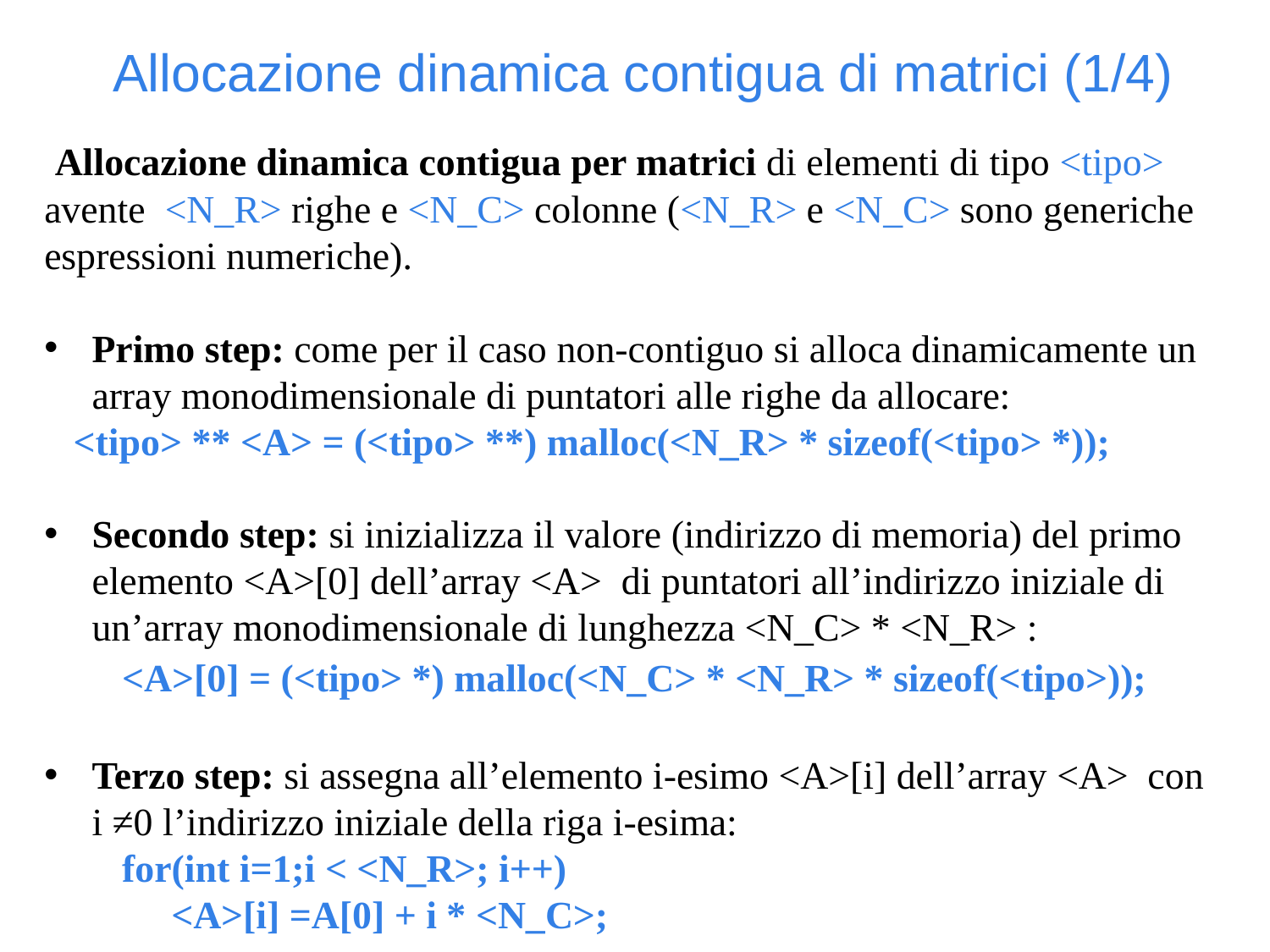

Allocazione dinamica contigua di matrici (1/4)
 Allocazione dinamica contigua per matrici di elementi di tipo <tipo> avente  <N_R> righe e <N_C> colonne (<N_R> e <N_C> sono generiche espressioni numeriche).

Primo step: come per il caso non-contiguo si alloca dinamicamente un array monodimensionale di puntatori alle righe da allocare:
   <tipo> ** <A> = (<tipo> **) malloc(<N_R> * sizeof(<tipo> *));

Secondo step: si inizializza il valore (indirizzo di memoria) del primo elemento <A>[0] dell’array <A>  di puntatori all’indirizzo iniziale di un’array monodimensionale di lunghezza <N_C> * <N_R> :
        <A>[0] = (<tipo> *) malloc(<N_C> * <N_R> * sizeof(<tipo>));

Terzo step: si assegna all’elemento i-esimo <A>[i] dell’array <A>  con i ≠0 l’indirizzo iniziale della riga i-esima:
        for(int i=1;i < <N_R>; i++)
	<A>[i] =A[0] + i * <N_C>;